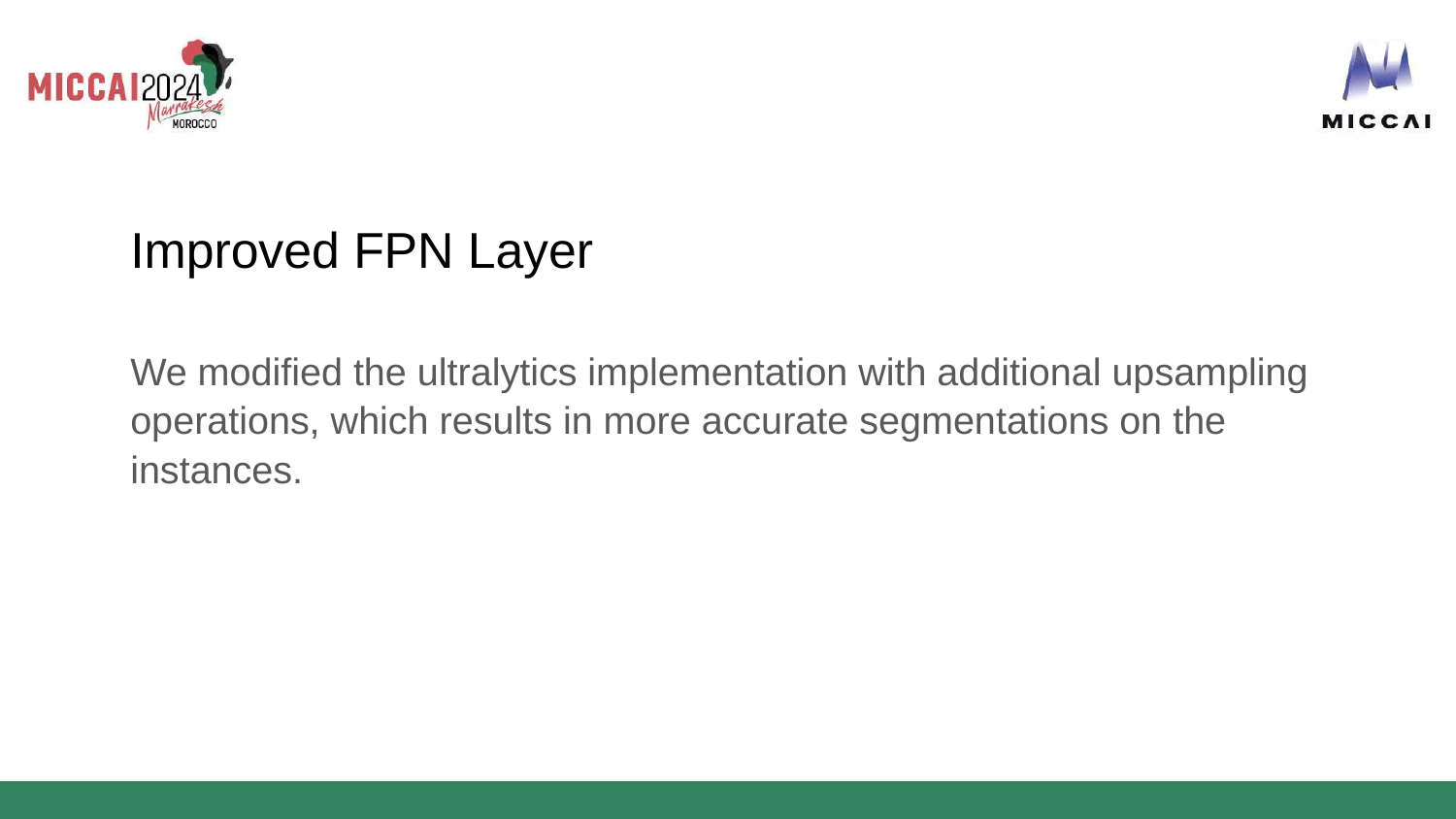

# Improved FPN Layer
We modified the ultralytics implementation with additional upsampling operations, which results in more accurate segmentations on the instances.